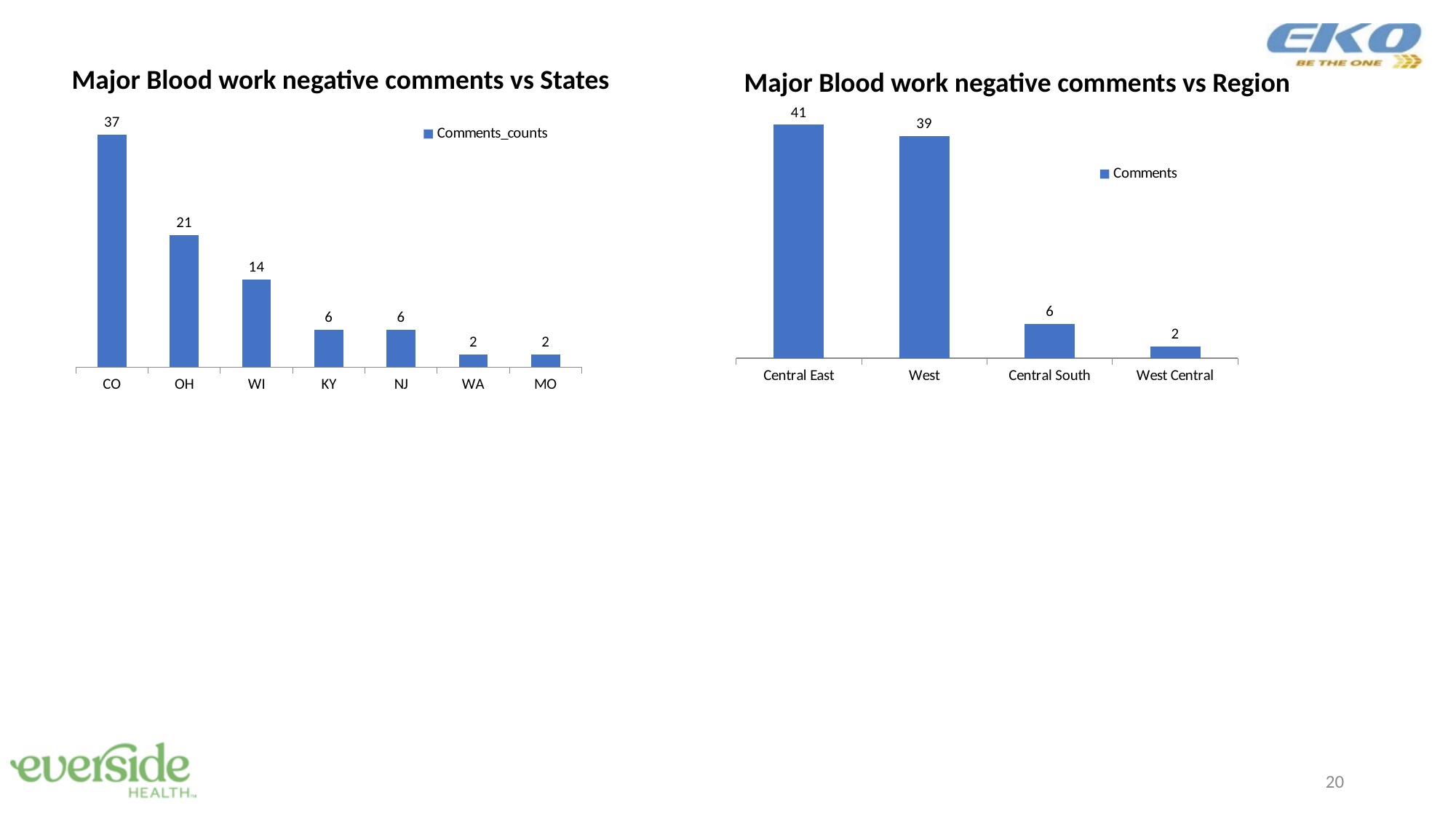

Major Blood work negative comments vs States
Major Blood work negative comments vs Region

### Chart

| Category | Comments |
|---|---|
| Central East | 41.0 |
| West | 39.0 |
| Central South | 6.0 |
| West Central | 2.0 |

### Chart

| Category | Comments_counts |
|---|---|
| CO | 37.0 |
| OH | 21.0 |
| WI | 14.0 |
| KY | 6.0 |
| NJ | 6.0 |
| WA | 2.0 |
| MO | 2.0 |
20